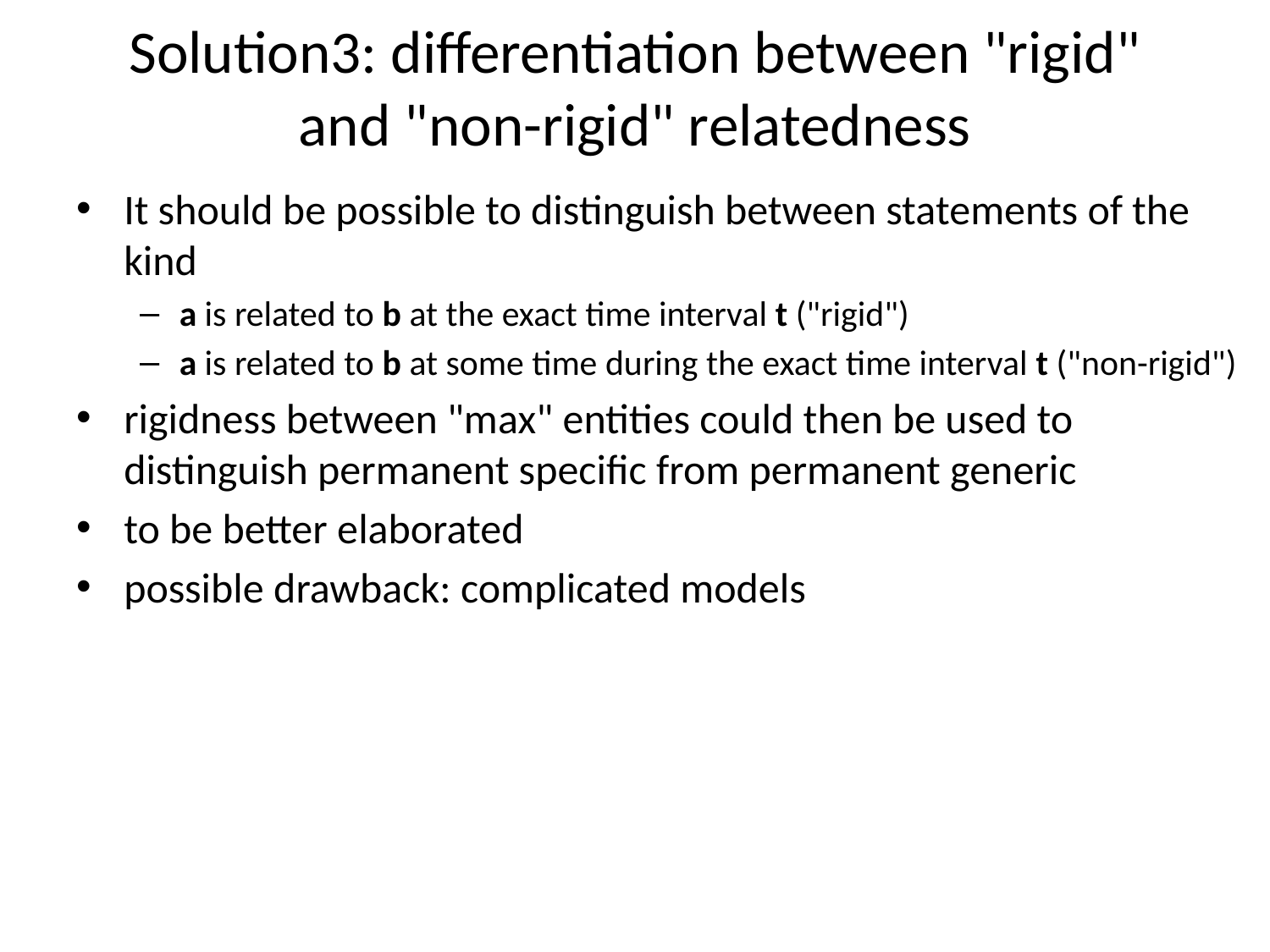

# Solution3: differentiation between "rigid" and "non-rigid" relatedness
It should be possible to distinguish between statements of the kind
a is related to b at the exact time interval t ("rigid")
a is related to b at some time during the exact time interval t ("non-rigid")
rigidness between "max" entities could then be used to distinguish permanent specific from permanent generic
to be better elaborated
possible drawback: complicated models